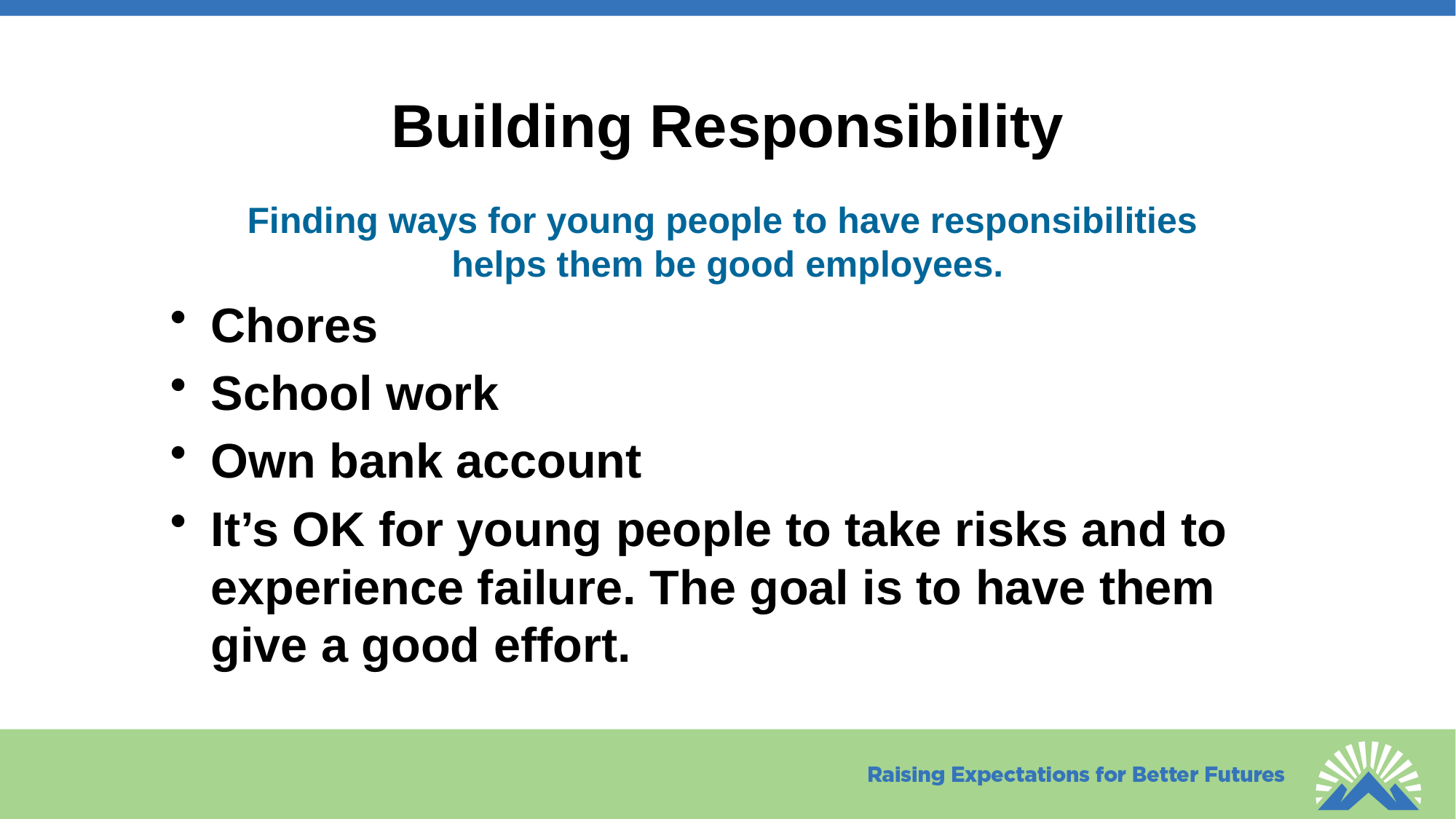

# Building Responsibility
Finding ways for young people to have responsibilities
helps them be good employees.
Chores
School work
Own bank account
It’s OK for young people to take risks and to experience failure. The goal is to have them
give a good effort.